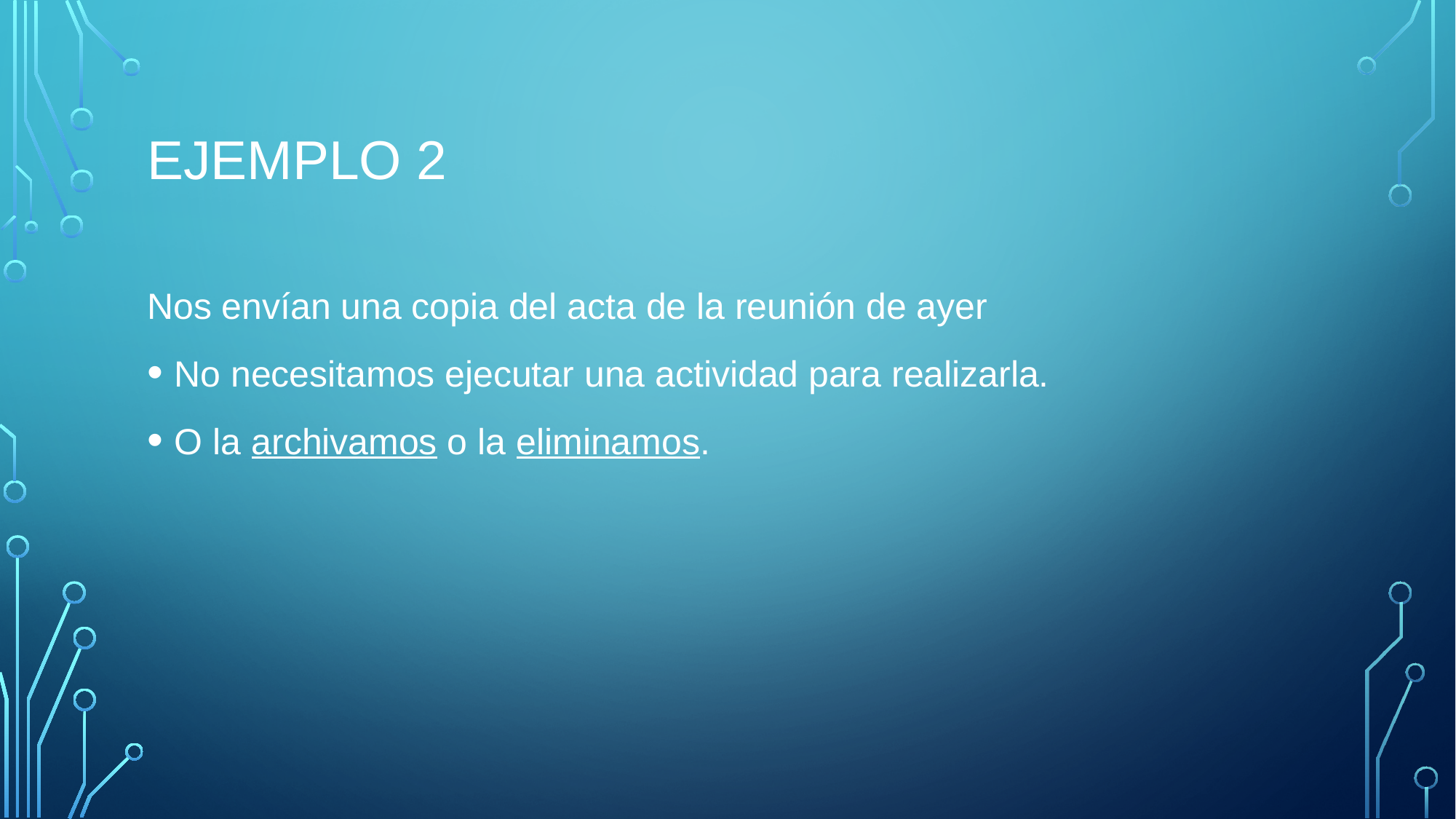

# Ejemplo 2
Nos envían una copia del acta de la reunión de ayer
No necesitamos ejecutar una actividad para realizarla.
O la archivamos o la eliminamos.